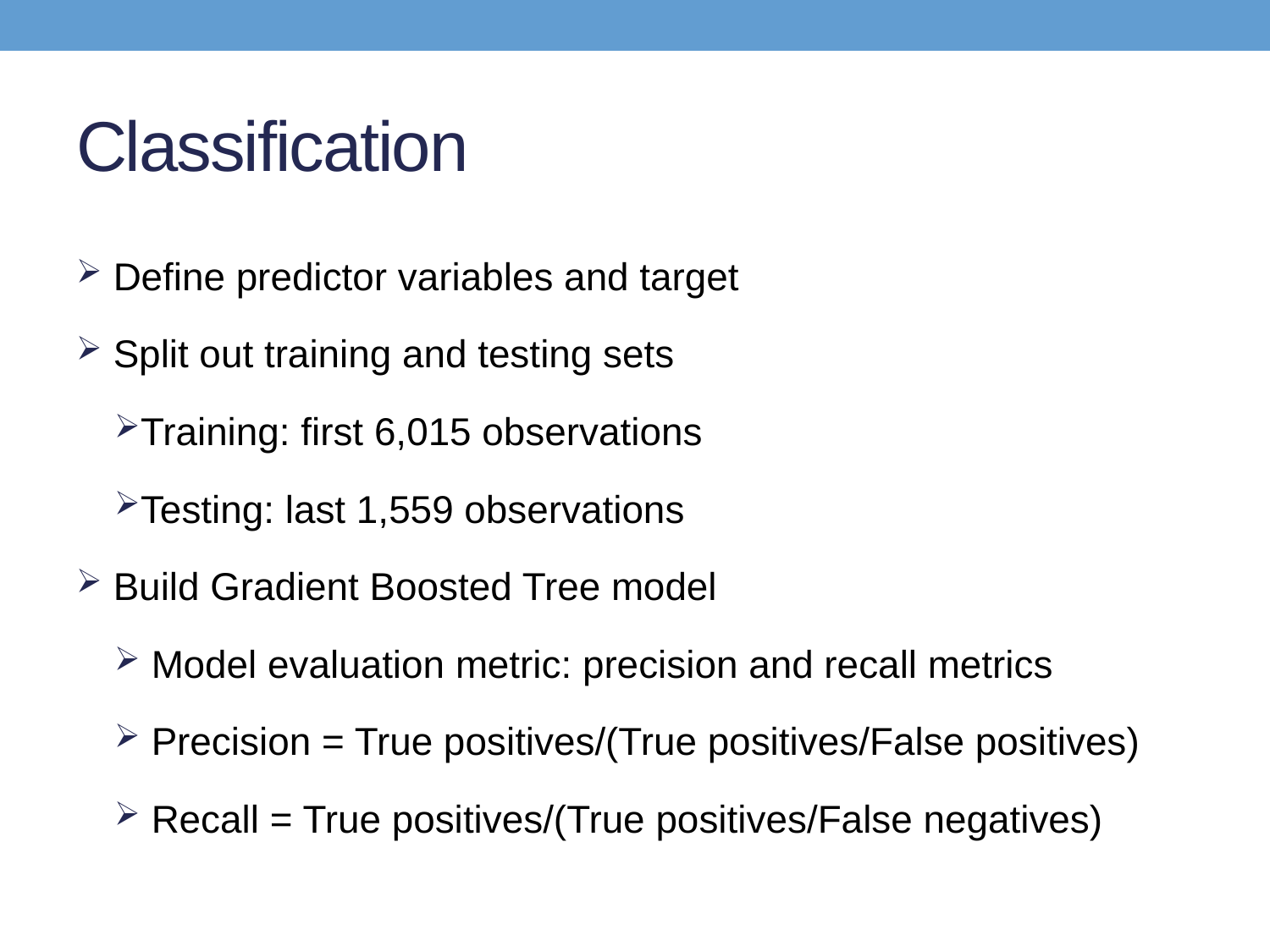

# Classification
Define predictor variables and target
Split out training and testing sets
Training: first 6,015 observations
Testing: last 1,559 observations
Build Gradient Boosted Tree model
Model evaluation metric: precision and recall metrics
Precision = True positives/(True positives/False positives)
Recall = True positives/(True positives/False negatives)